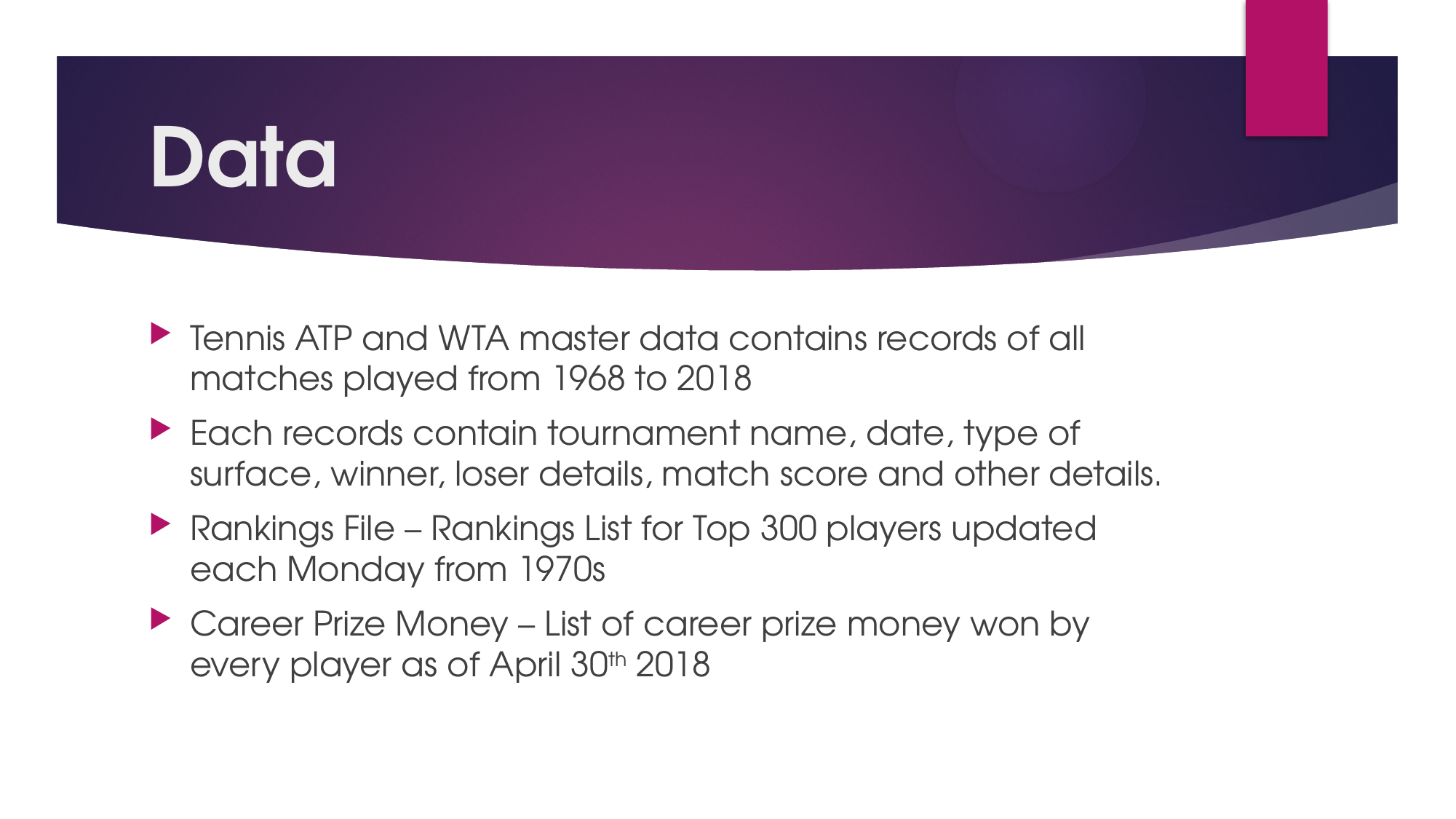

# Data
Tennis ATP and WTA master data contains records of all matches played from 1968 to 2018
Each records contain tournament name, date, type of surface, winner, loser details, match score and other details.
Rankings File – Rankings List for Top 300 players updated each Monday from 1970s
Career Prize Money – List of career prize money won by every player as of April 30th 2018